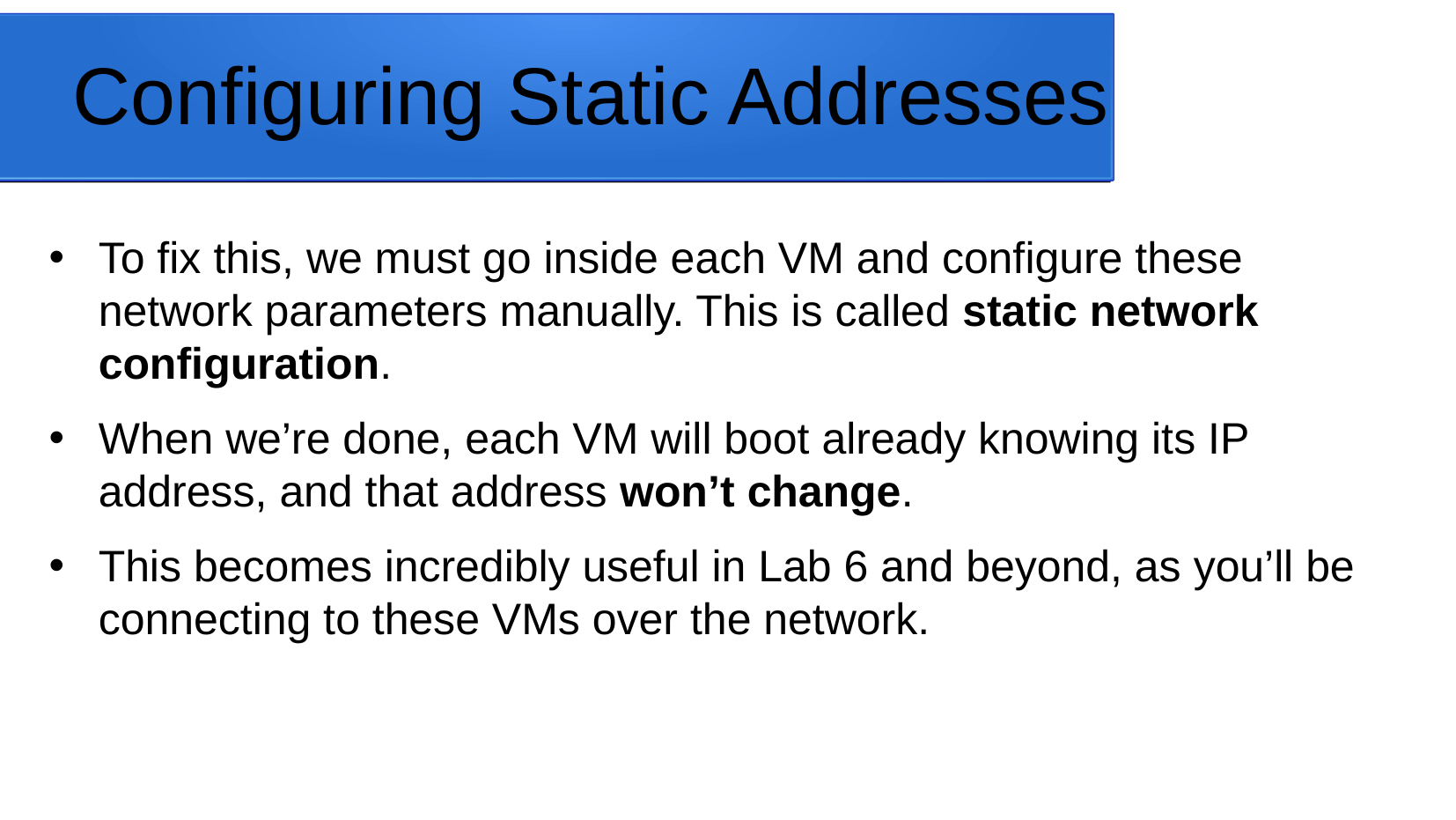

# Configuring Static Addresses
To fix this, we must go inside each VM and configure these network parameters manually. This is called static network configuration.
When we’re done, each VM will boot already knowing its IP address, and that address won’t change.
This becomes incredibly useful in Lab 6 and beyond, as you’ll be connecting to these VMs over the network.